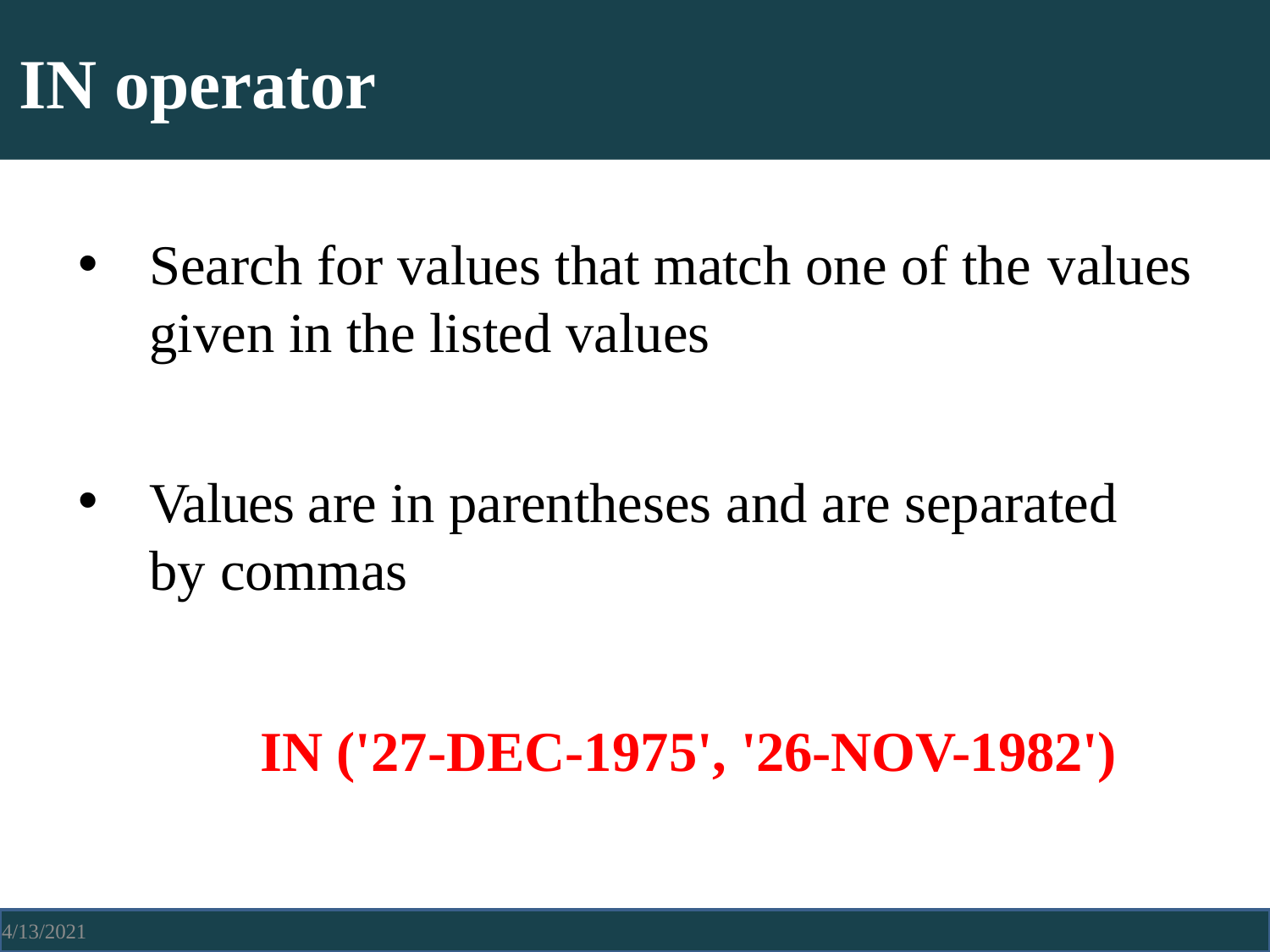

# IN operator
Search for values that match one of the values given in the listed values

Values are in parentheses and are separated by commas

IN ('27-DEC-1975', '26-NOV-1982')

4/13/2021